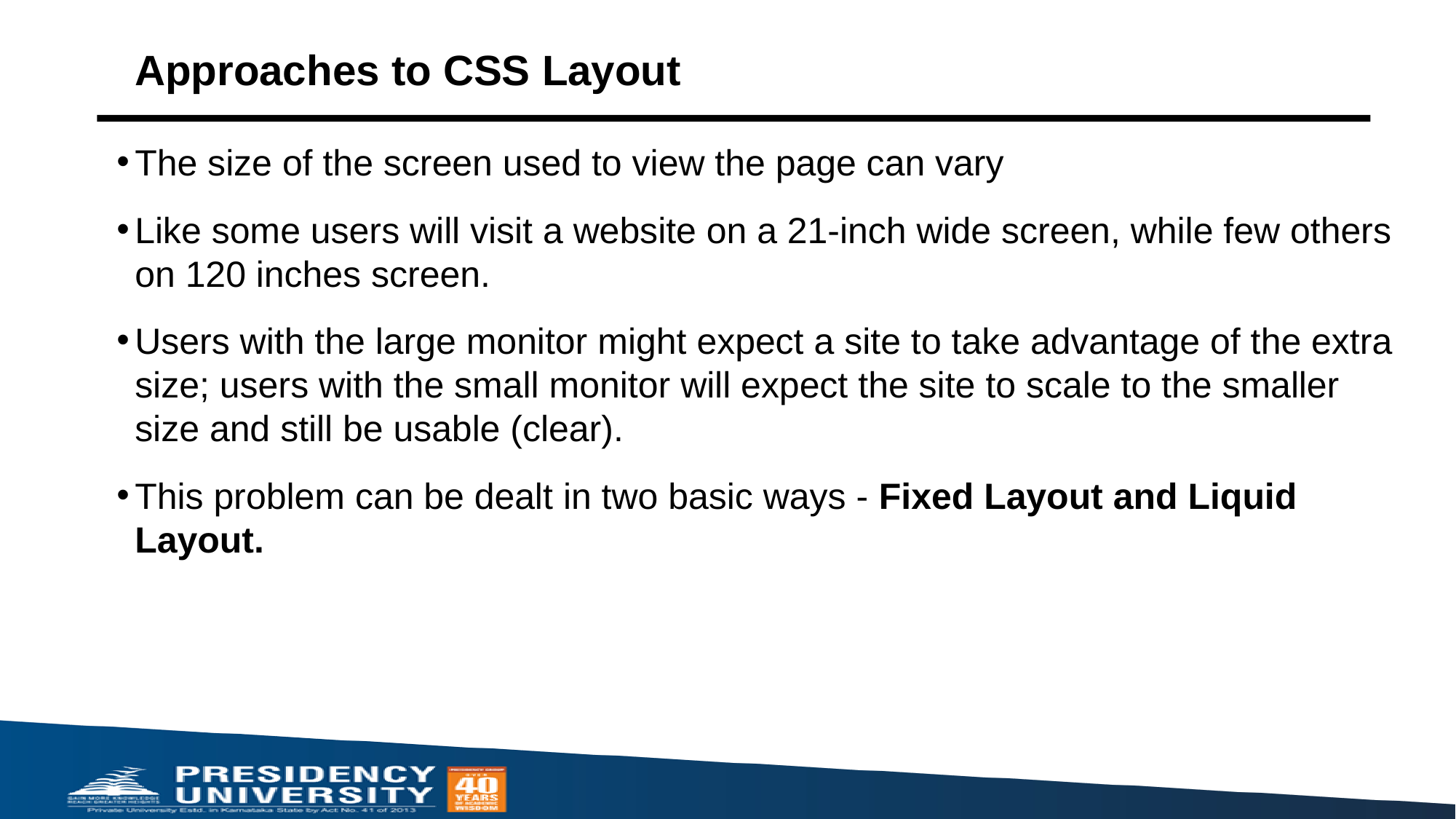

# Approaches to CSS Layout
The size of the screen used to view the page can vary
Like some users will visit a website on a 21-inch wide screen, while few others on 120 inches screen.
Users with the large monitor might expect a site to take advantage of the extra size; users with the small monitor will expect the site to scale to the smaller size and still be usable (clear).
This problem can be dealt in two basic ways - Fixed Layout and Liquid Layout.